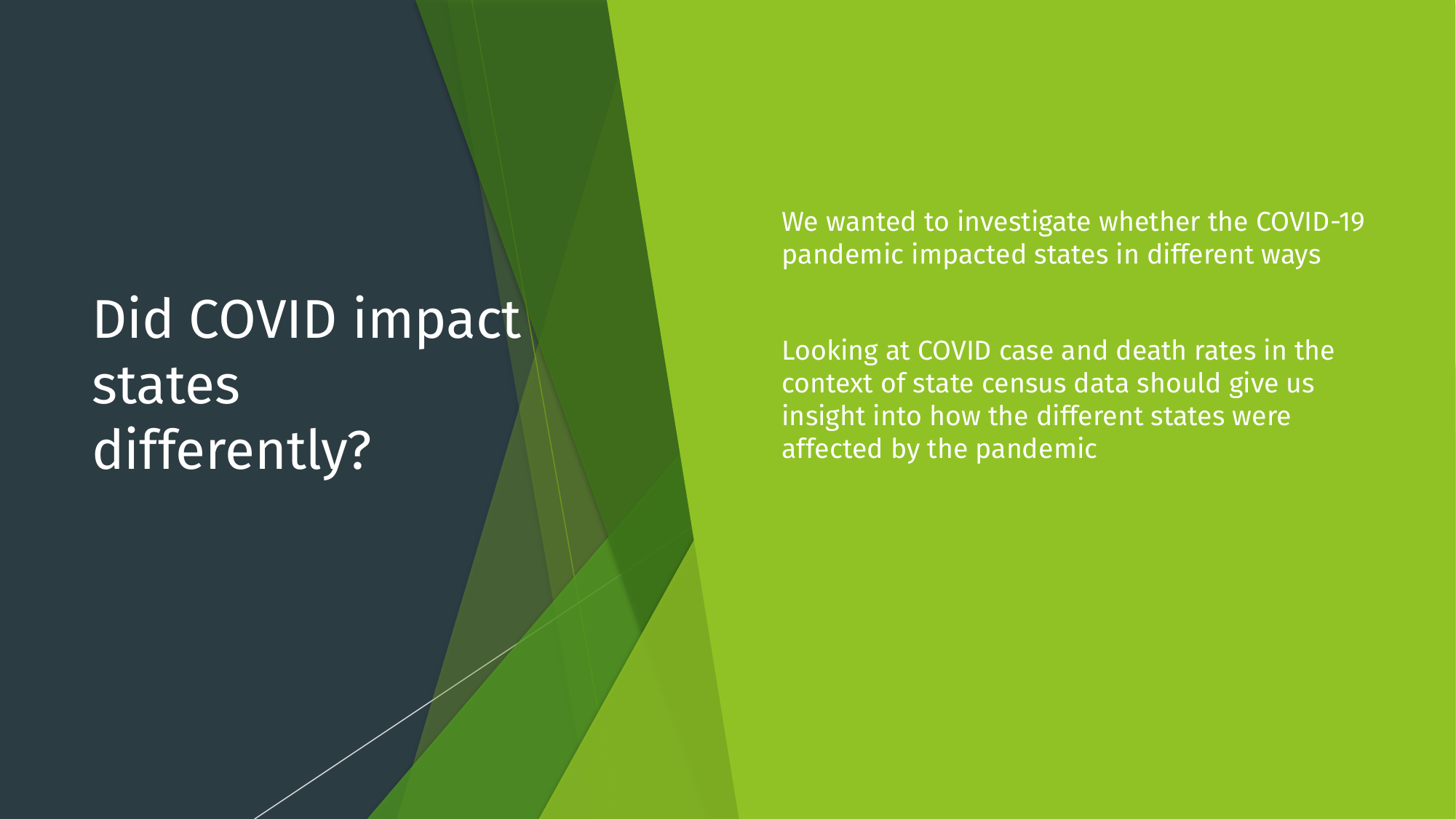

# Did COVID impact states differently?
We wanted to investigate whether the COVID-19 pandemic impacted states in different ways

Looking at COVID case and death rates in the context of state census data should give us insight into how the different states were affected by the pandemic